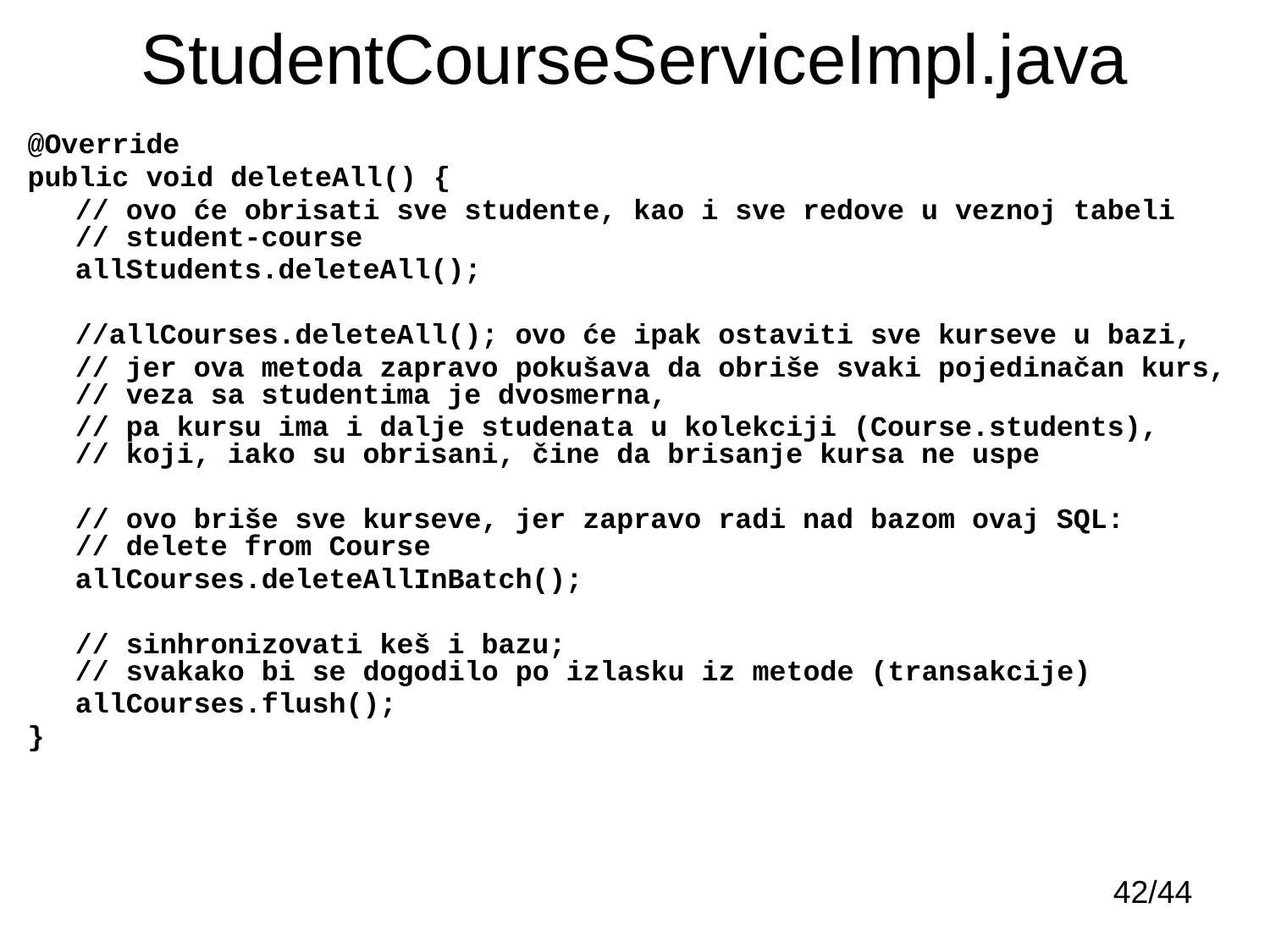

# StudentCourseServiceImpl.java
@Override
public void deleteAll() {
	// ovo će obrisati sve studente, kao i sve redove u veznoj tabeli
// student-course
	allStudents.deleteAll();

	//allCourses.deleteAll(); ovo će ipak ostaviti sve kurseve u bazi,
	// jer ova metoda zapravo pokušava da obriše svaki pojedinačan kurs,
// veza sa studentima je dvosmerna,
	// pa kursu ima i dalje studenata u kolekciji (Course.students),
// koji, iako su obrisani, čine da brisanje kursa ne uspe

	// ovo briše sve kurseve, jer zapravo radi nad bazom ovaj SQL:
// delete from Course
	allCourses.deleteAllInBatch();

	// sinhronizovati keš i bazu;
// svakako bi se dogodilo po izlasku iz metode (transakcije)
	allCourses.flush();
}